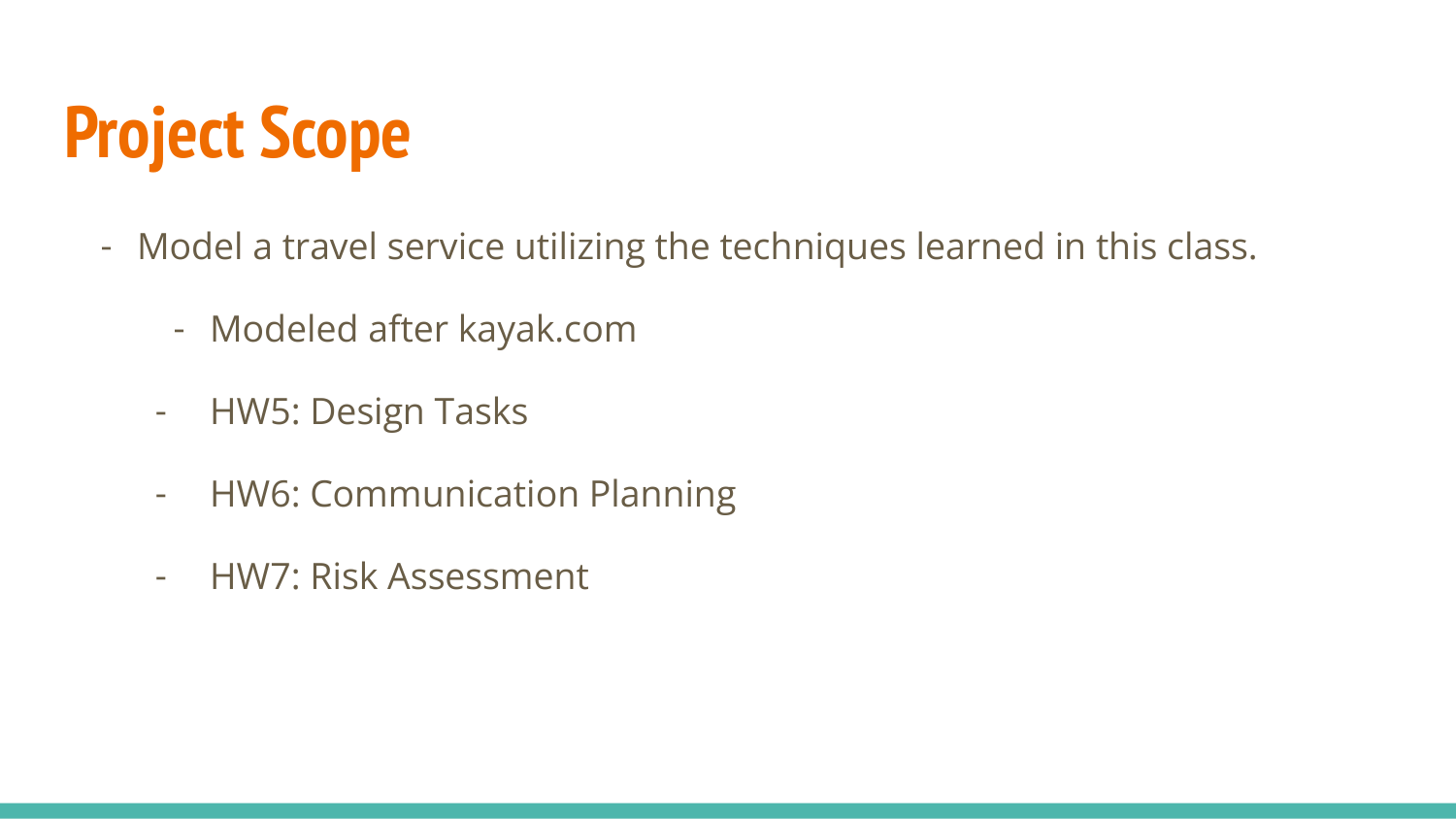

# Project Scope
Model a travel service utilizing the techniques learned in this class.
Modeled after kayak.com
HW5: Design Tasks
HW6: Communication Planning
HW7: Risk Assessment